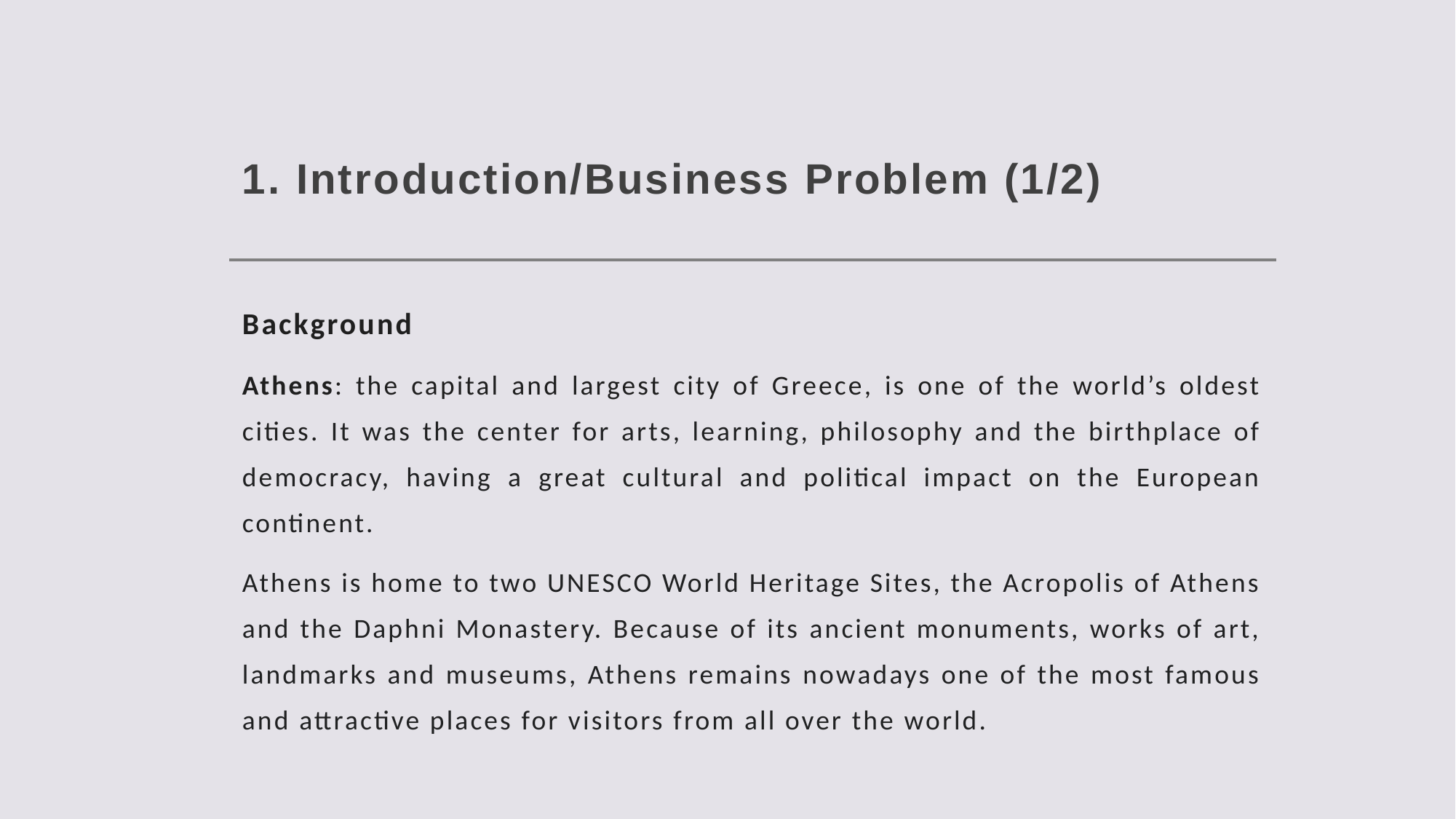

# 1. Introduction/Business Problem (1/2)
Background
Athens: the capital and largest city of Greece, is one of the world’s oldest cities. It was the center for arts, learning, philosophy and the birthplace of democracy, having a great cultural and political impact on the European continent.
Athens is home to two UNESCO World Heritage Sites, the Acropolis of Athens and the Daphni Monastery. Because of its ancient monuments, works of art, landmarks and museums, Athens remains nowadays one of the most famous and attractive places for visitors from all over the world.